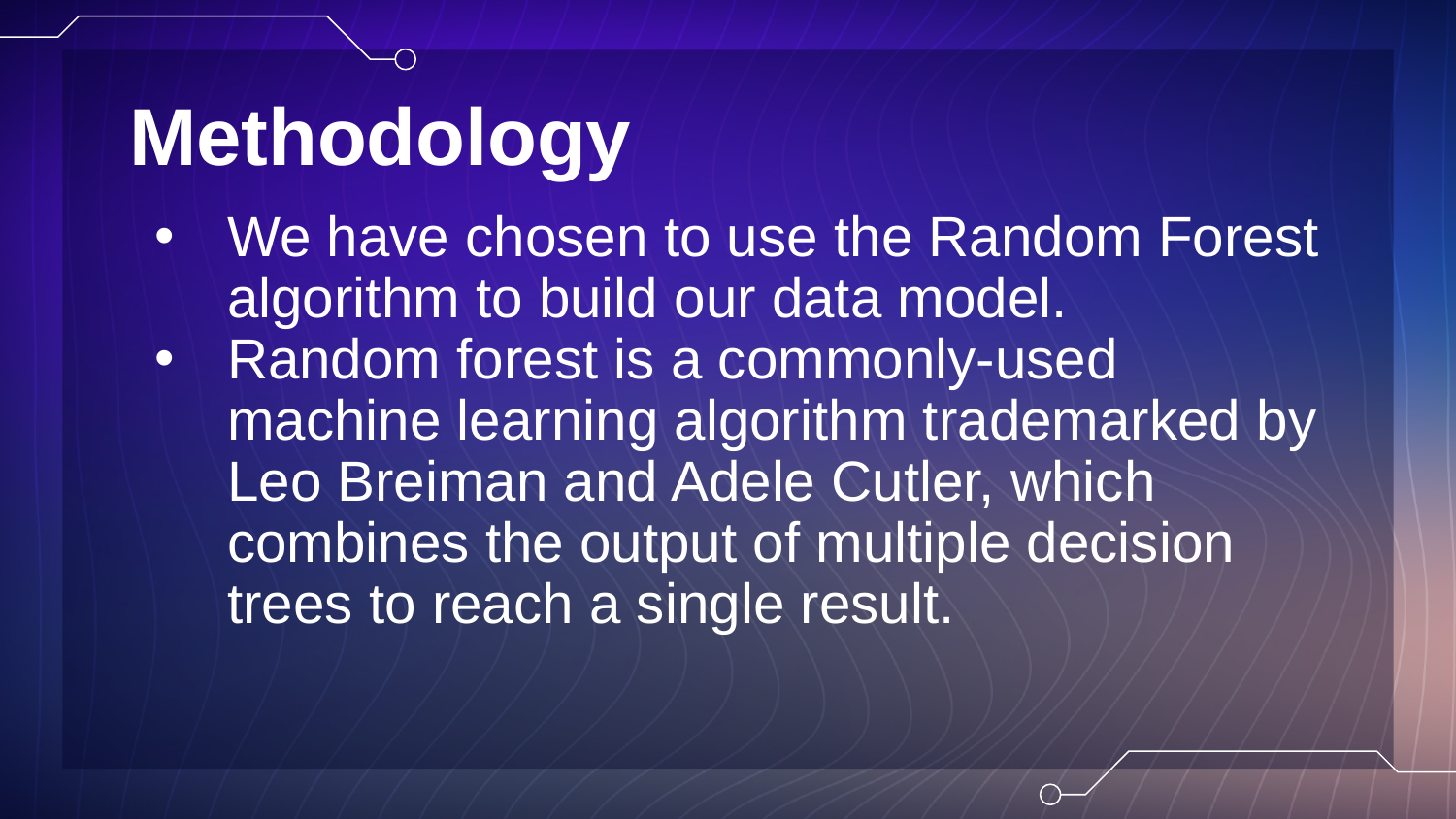

# Methodology
We have chosen to use the Random Forest algorithm to build our data model.
Random forest is a commonly-used machine learning algorithm trademarked by Leo Breiman and Adele Cutler, which combines the output of multiple decision trees to reach a single result.